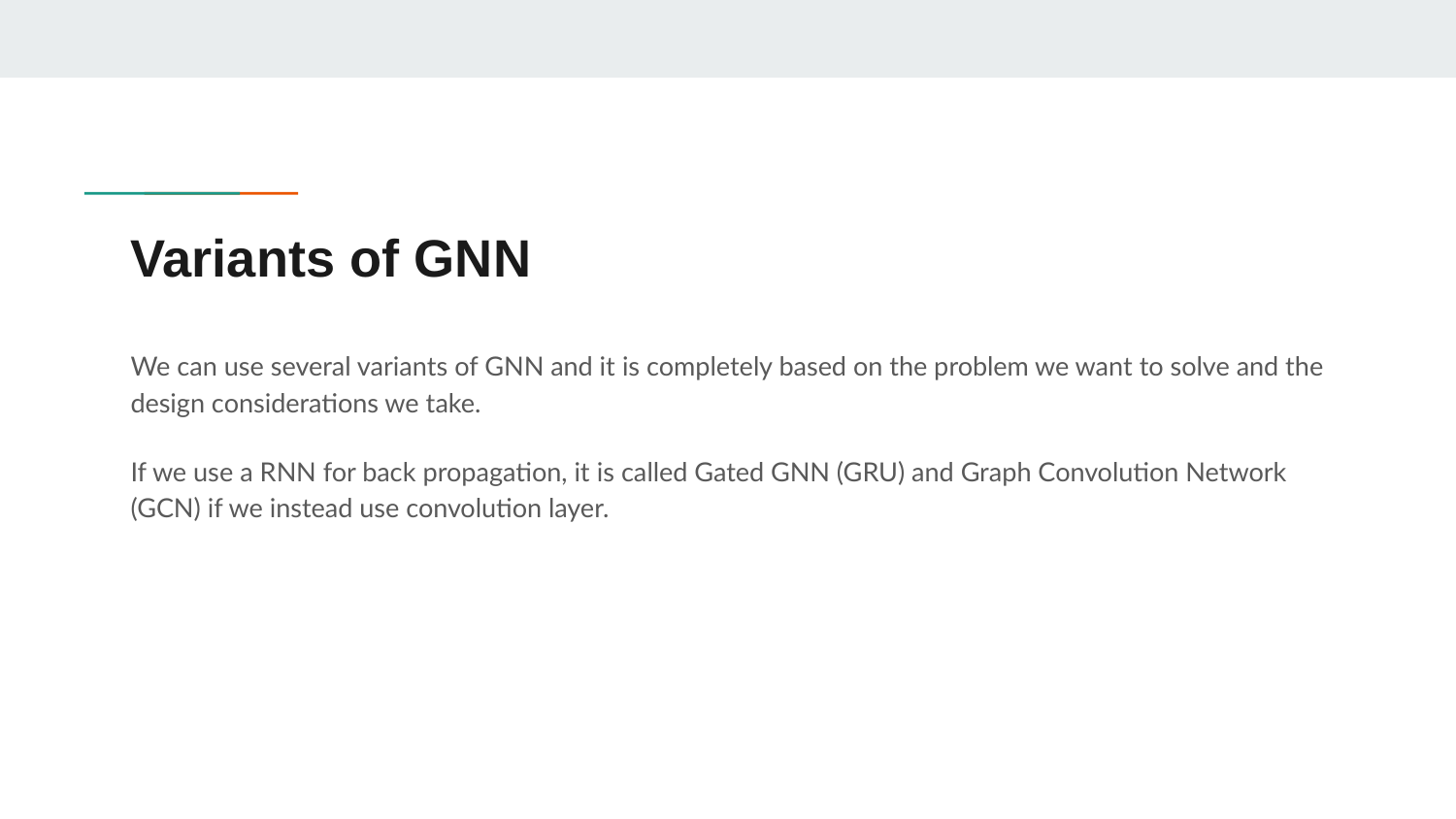

# Variants of GNN
We can use several variants of GNN and it is completely based on the problem we want to solve and the design considerations we take.
If we use a RNN for back propagation, it is called Gated GNN (GRU) and Graph Convolution Network (GCN) if we instead use convolution layer.